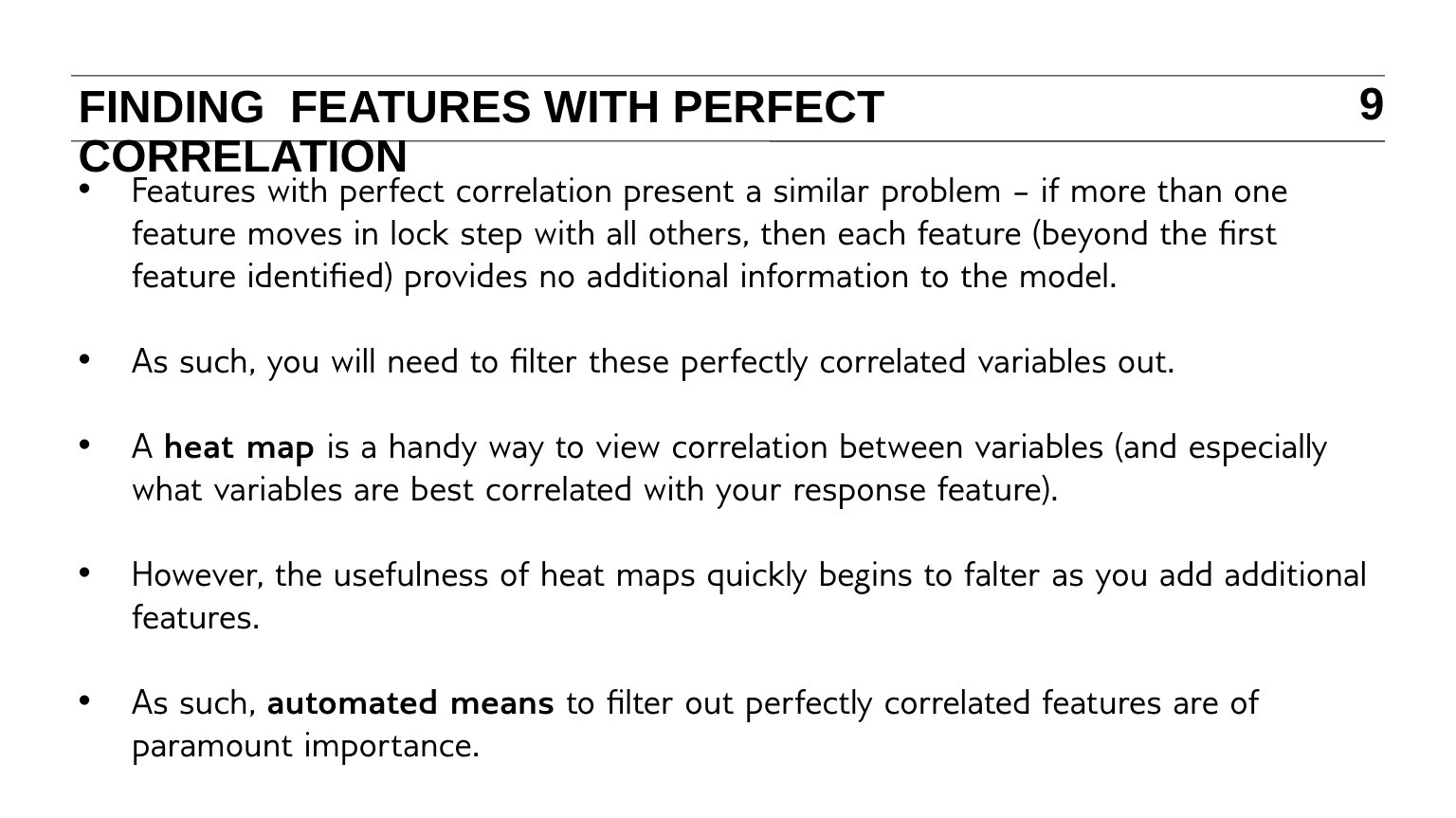

Finding  features with perfect correlation
9
Features with perfect correlation present a similar problem – if more than one feature moves in lock step with all others, then each feature (beyond the first feature identified) provides no additional information to the model.

As such, you will need to filter these perfectly correlated variables out.

A heat map is a handy way to view correlation between variables (and especially what variables are best correlated with your response feature).

However, the usefulness of heat maps quickly begins to falter as you add additional features.

As such, automated means to filter out perfectly correlated features are of paramount importance.